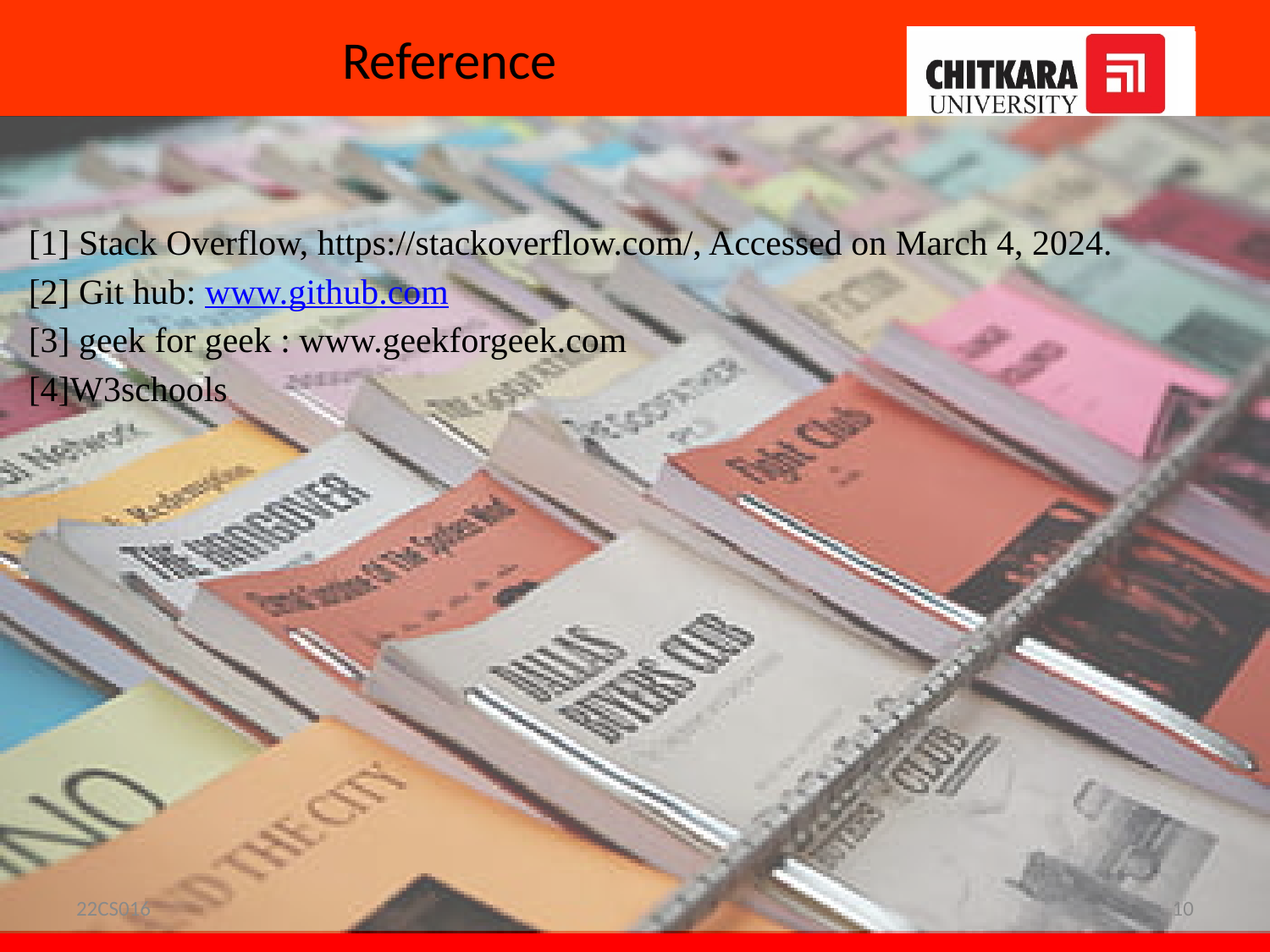

# Reference

[1] Stack Overflow, https://stackoverflow.com/, Accessed on March 4, 2024.
[2] Git hub: www.github.com
[3] geek for geek : www.geekforgeek.com
[4]W3schools
22CS016
10